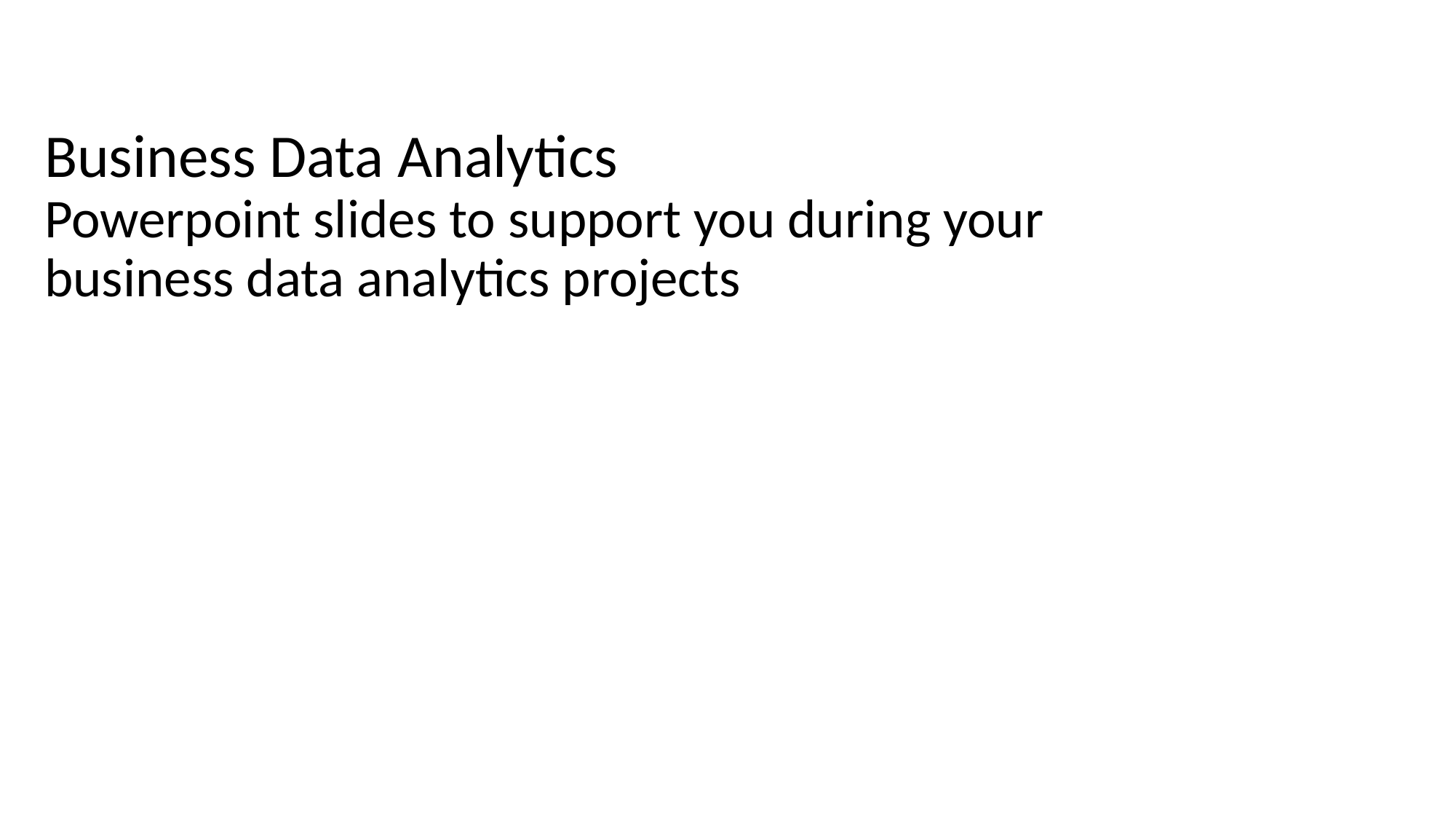

# Business Data Analytics Powerpoint slides to support you during your business data analytics projects